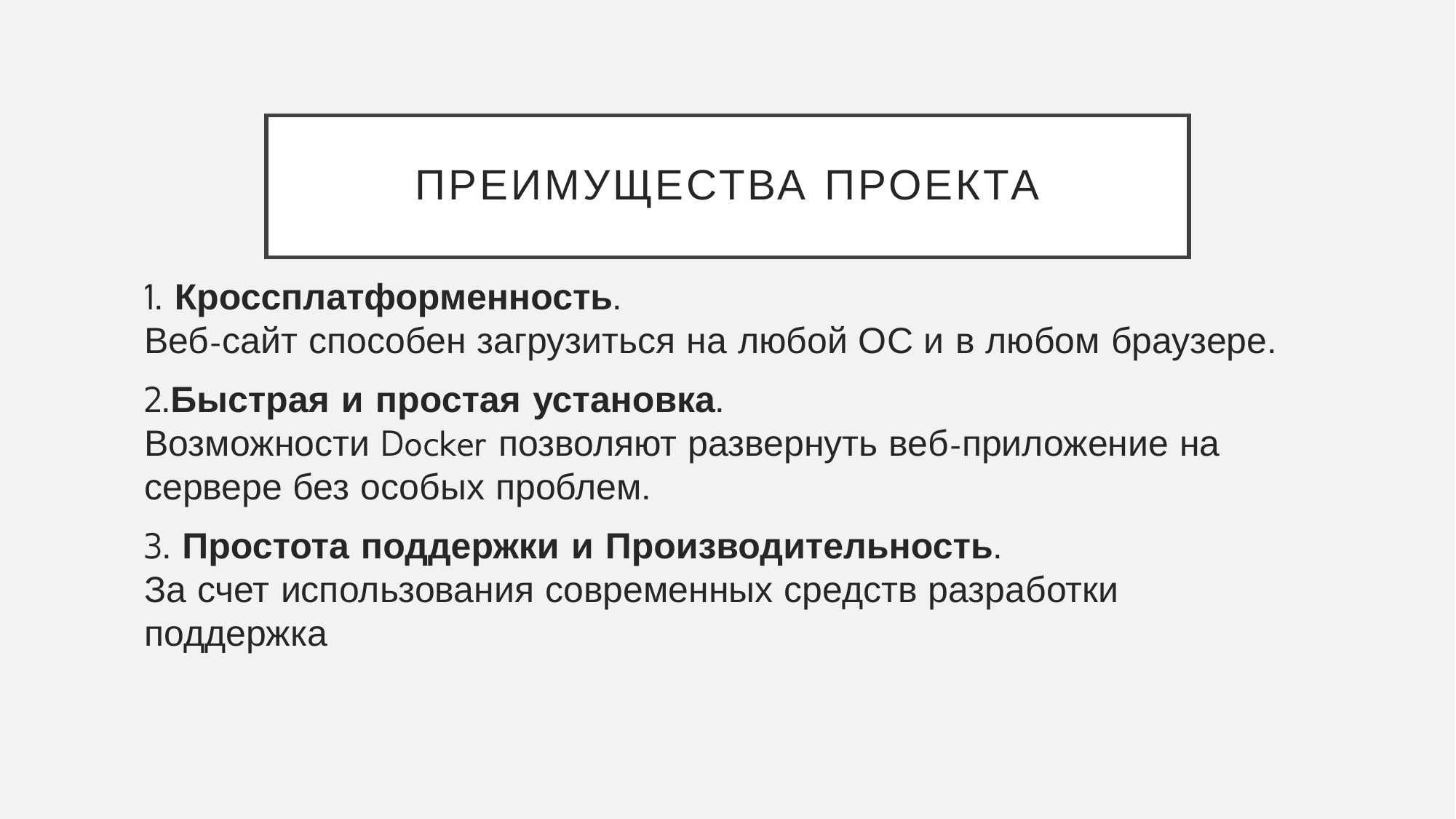

# Преимущества проекта
1. Кроссплатформенность.
Веб-сайт способен загрузиться на любой ОС и в любом браузере.
2.Быстрая и простая установка.
Возможности Docker позволяют развернуть веб-приложение на сервере без особых проблем.
3. Простота поддержки и Производительность.
За счет использования современных средств разработки поддержка